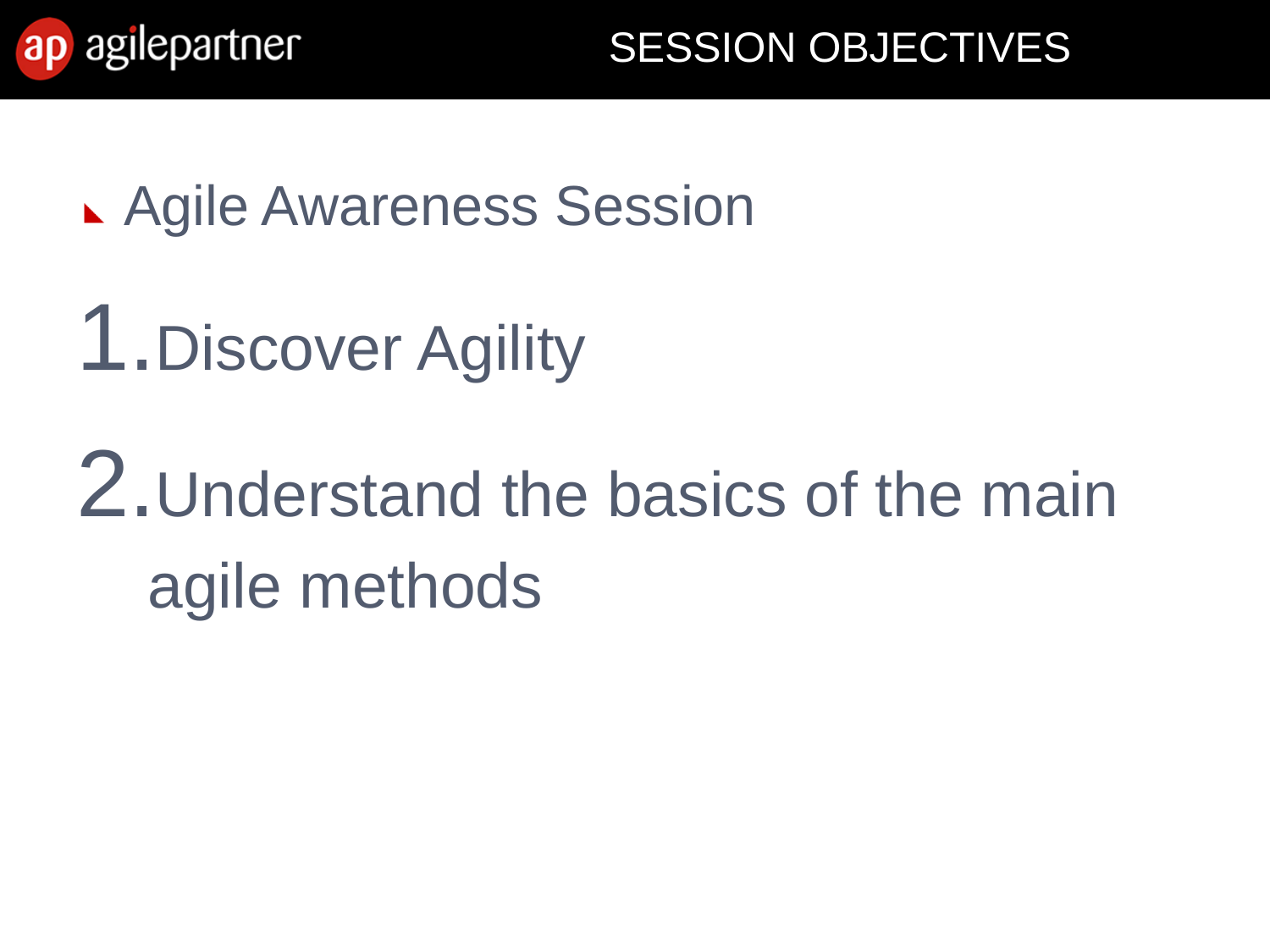

# SESSION OBJECTIVES
Agile Awareness Session
Discover Agility
Understand the basics of the main agile methods
28 Feb. 2013
Introduction to agile methods
3